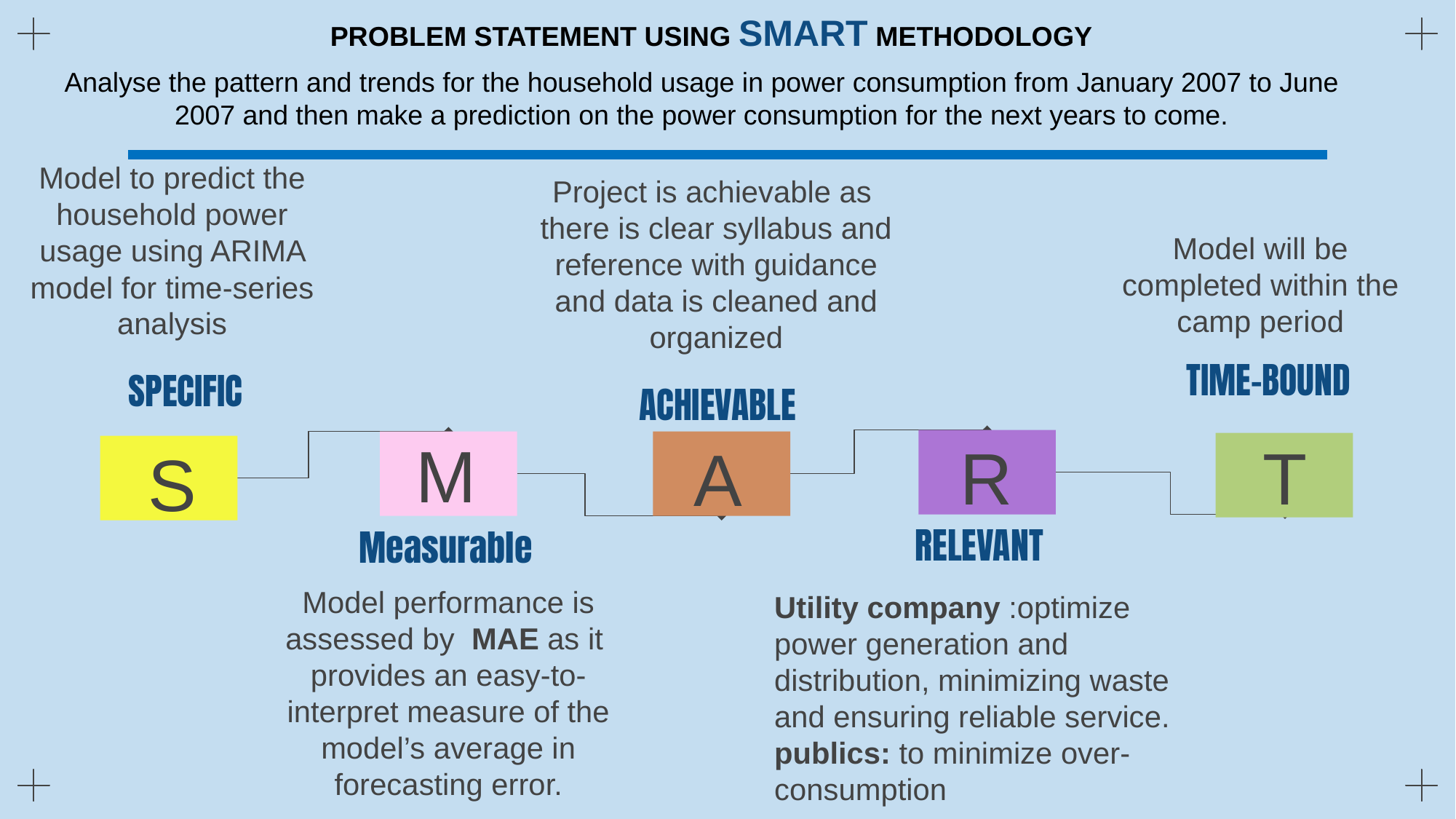

# PROBLEM STATEMENT USING SMART METHODOLOGY
Analyse the pattern and trends for the household usage in power consumption from January 2007 to June 2007 and then make a prediction on the power consumption for the next years to come.
Model to predict the household power usage using ARIMA model for time-series analysis
SPECIFIC
Model will be completed within the camp period
TIME-BOUND
Project is achievable as  there is clear syllabus and reference with guidance and data is cleaned and organized
ACHIEVABLE
M
R
T
A

S

RELEVANT
Utility company :optimize power generation and distribution, minimizing waste and ensuring reliable service.
publics: to minimize over-consumption

Measurable
Model performance is assessed by  MAE as it  provides an easy-to-interpret measure of the model’s average in forecasting error.